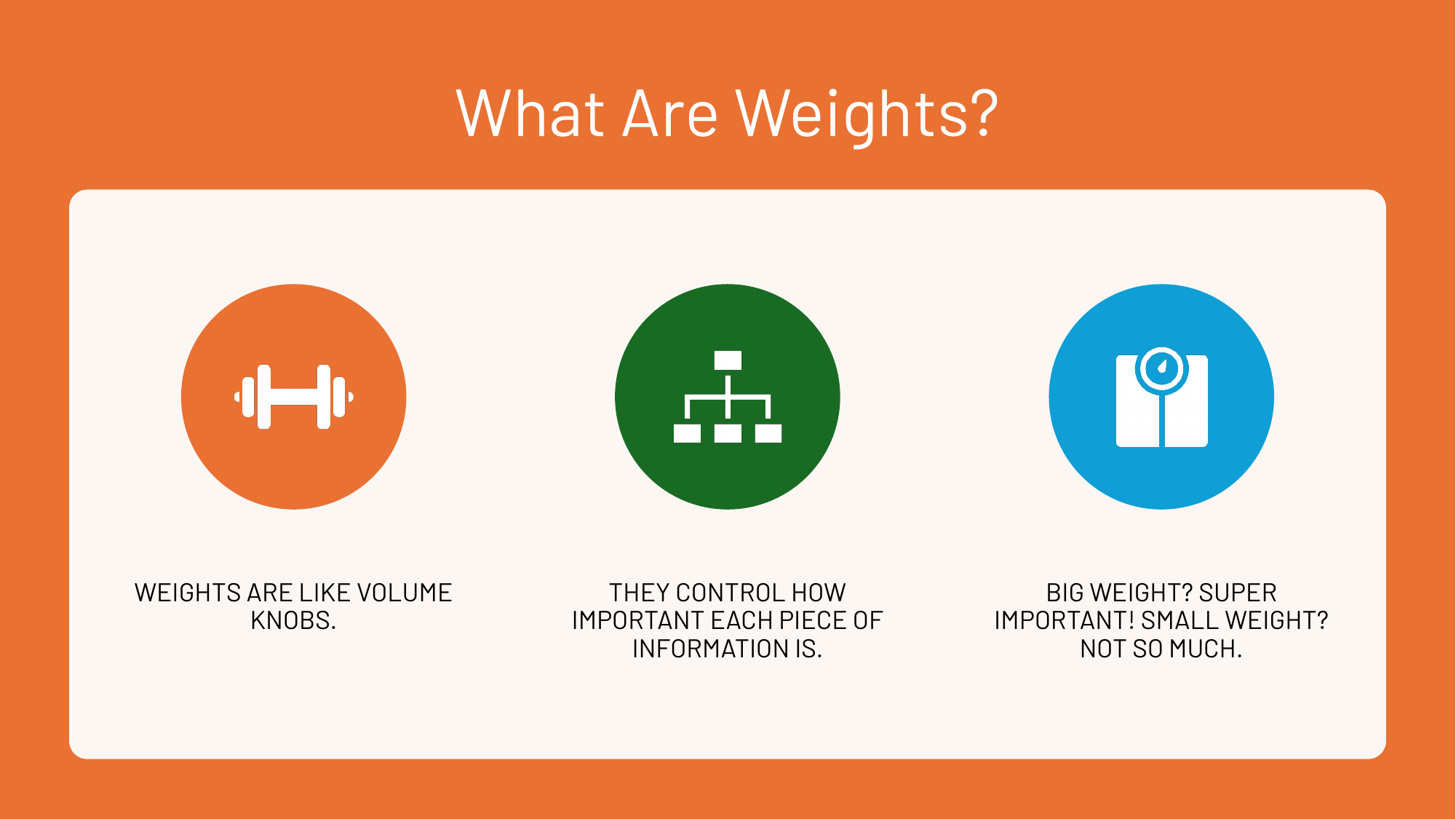

# What Are Weights?

Weights are like volume knobs.
They control how important each piece of information is.
Big weight? Super important! Small weight? Not so much.